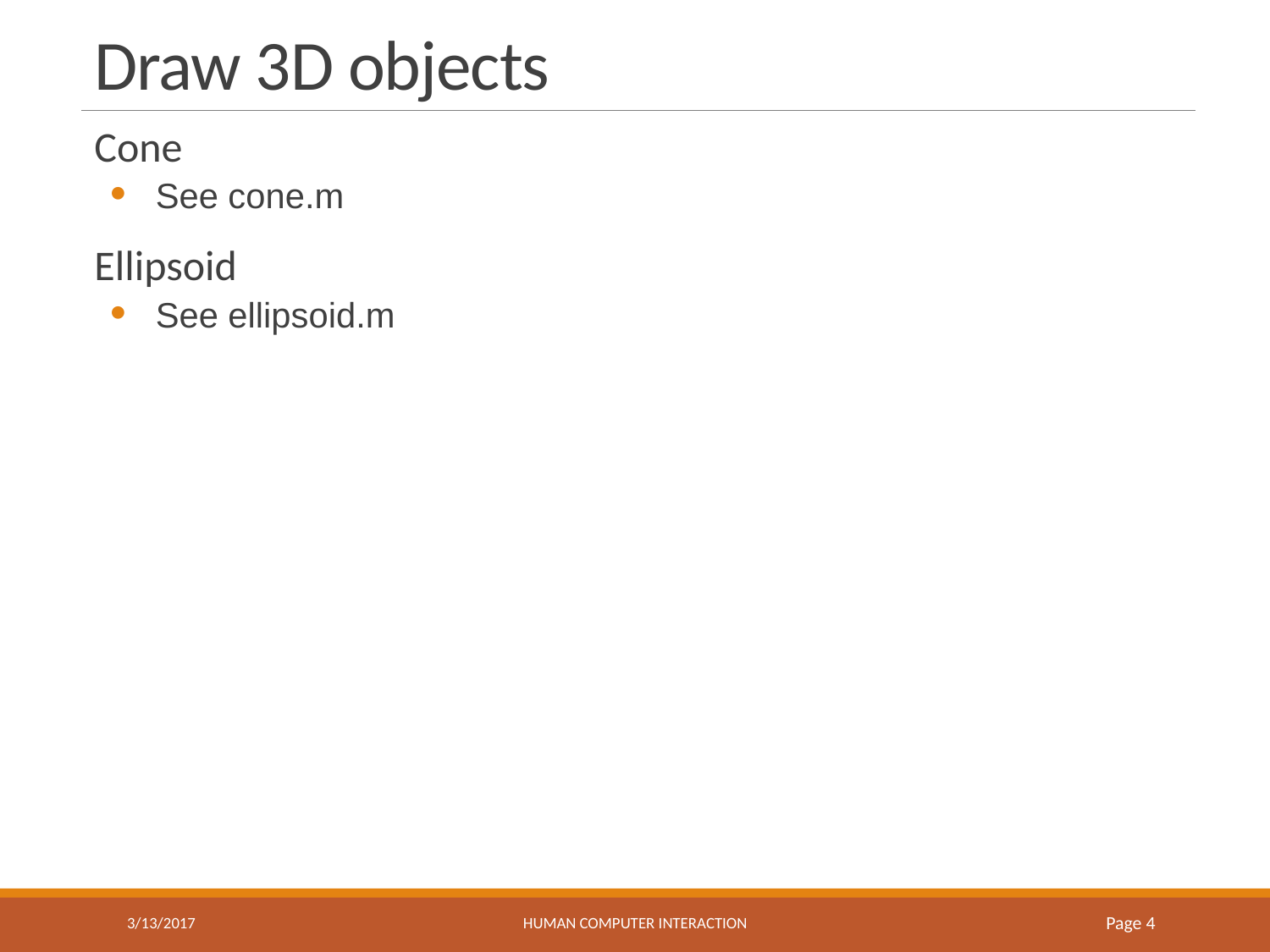

# Draw 3D objects
Cone
See cone.m
Ellipsoid
See ellipsoid.m
3/13/2017
HUMAN COMPUTER INTERACTION
Page 4